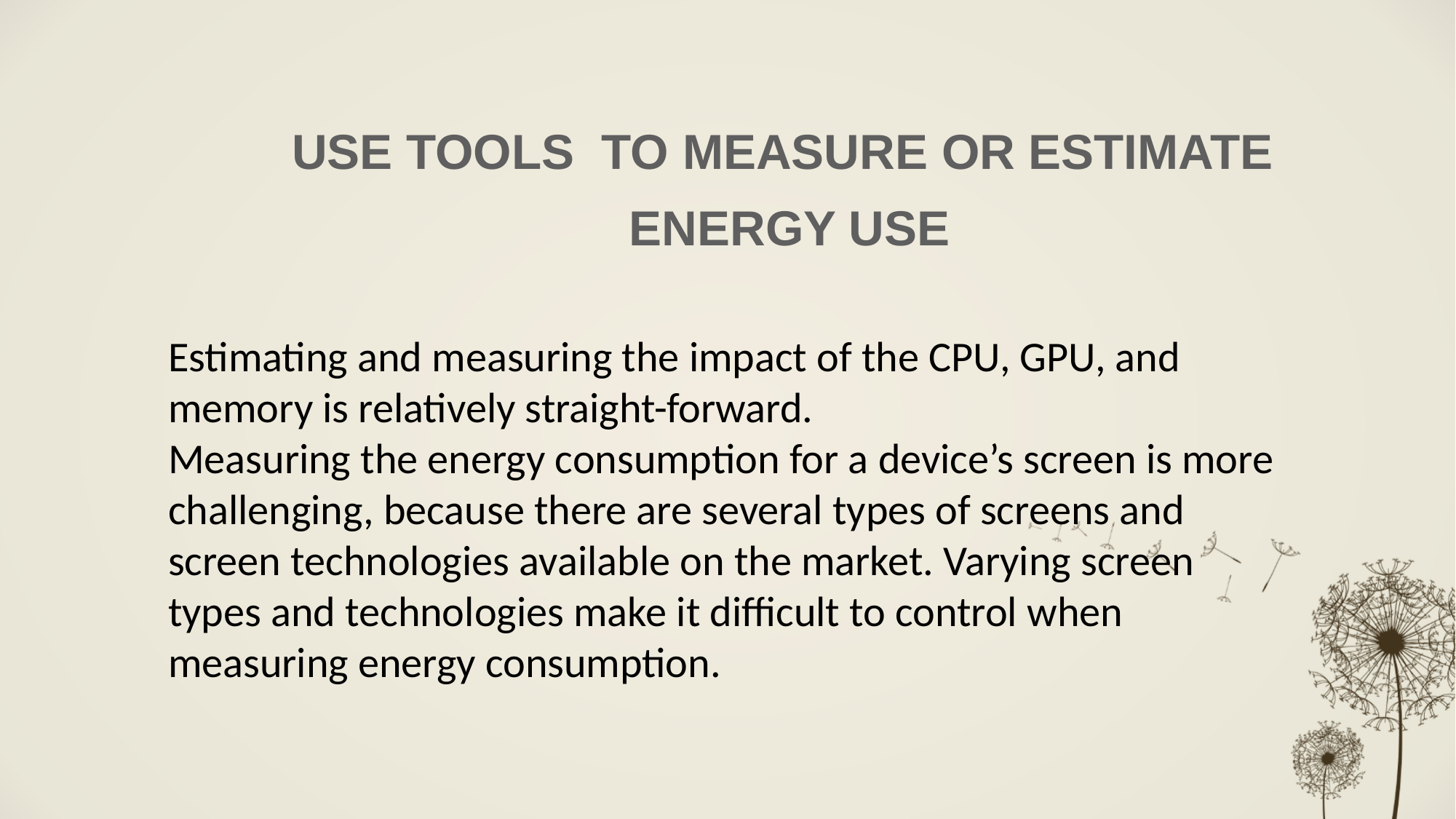

USE TOOLS  TO MEASURE OR ESTIMATE  ENERGY USE
Estimating and measuring the impact of the CPU, GPU, and memory is relatively straight-forward.
Measuring the energy consumption for a device’s screen is more challenging, because there are several types of screens and screen technologies available on the market. Varying screen types and technologies make it difficult to control when measuring energy consumption.